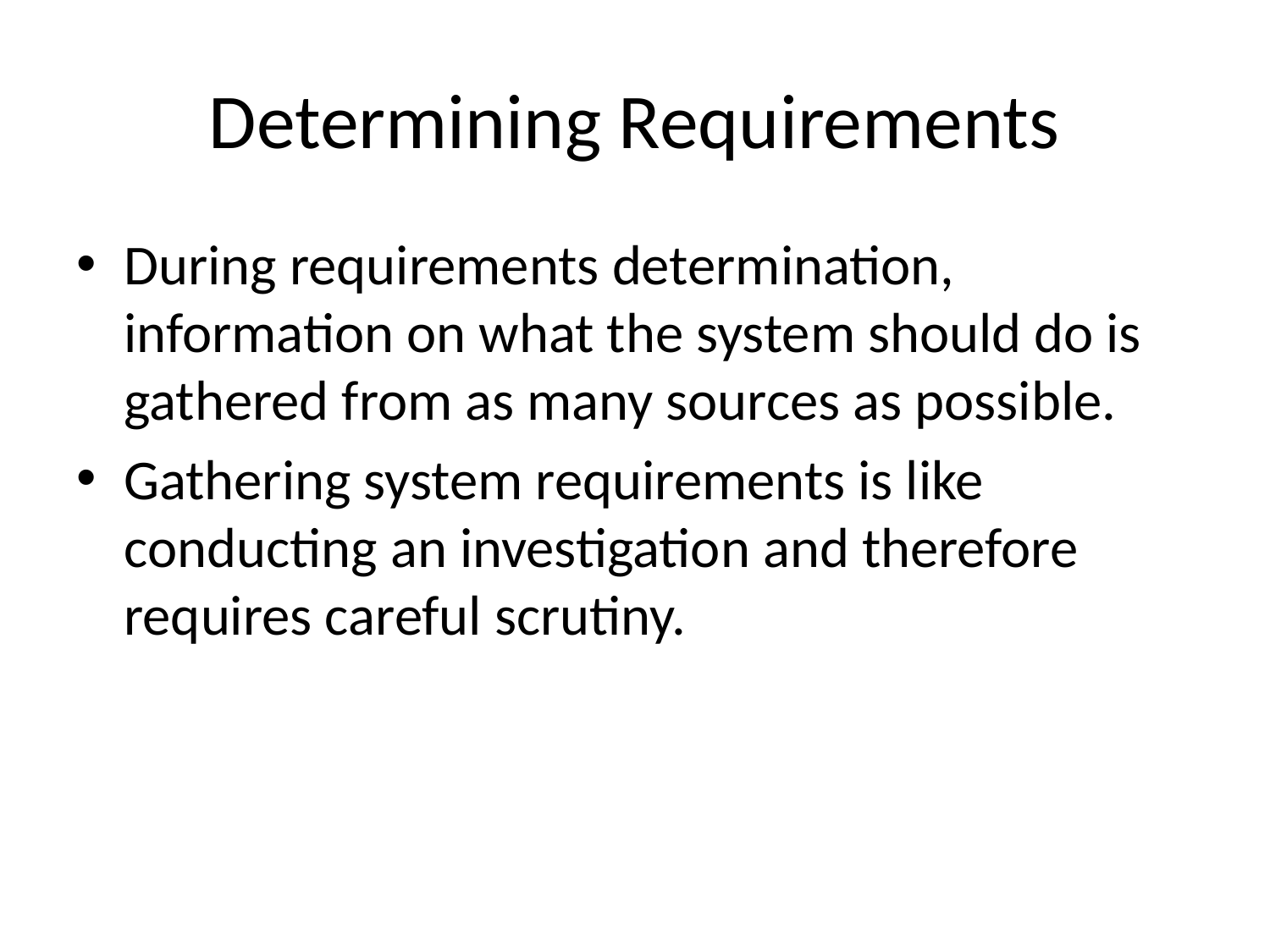

# Determining Requirements
During requirements determination, information on what the system should do is gathered from as many sources as possible.
Gathering system requirements is like conducting an investigation and therefore requires careful scrutiny.